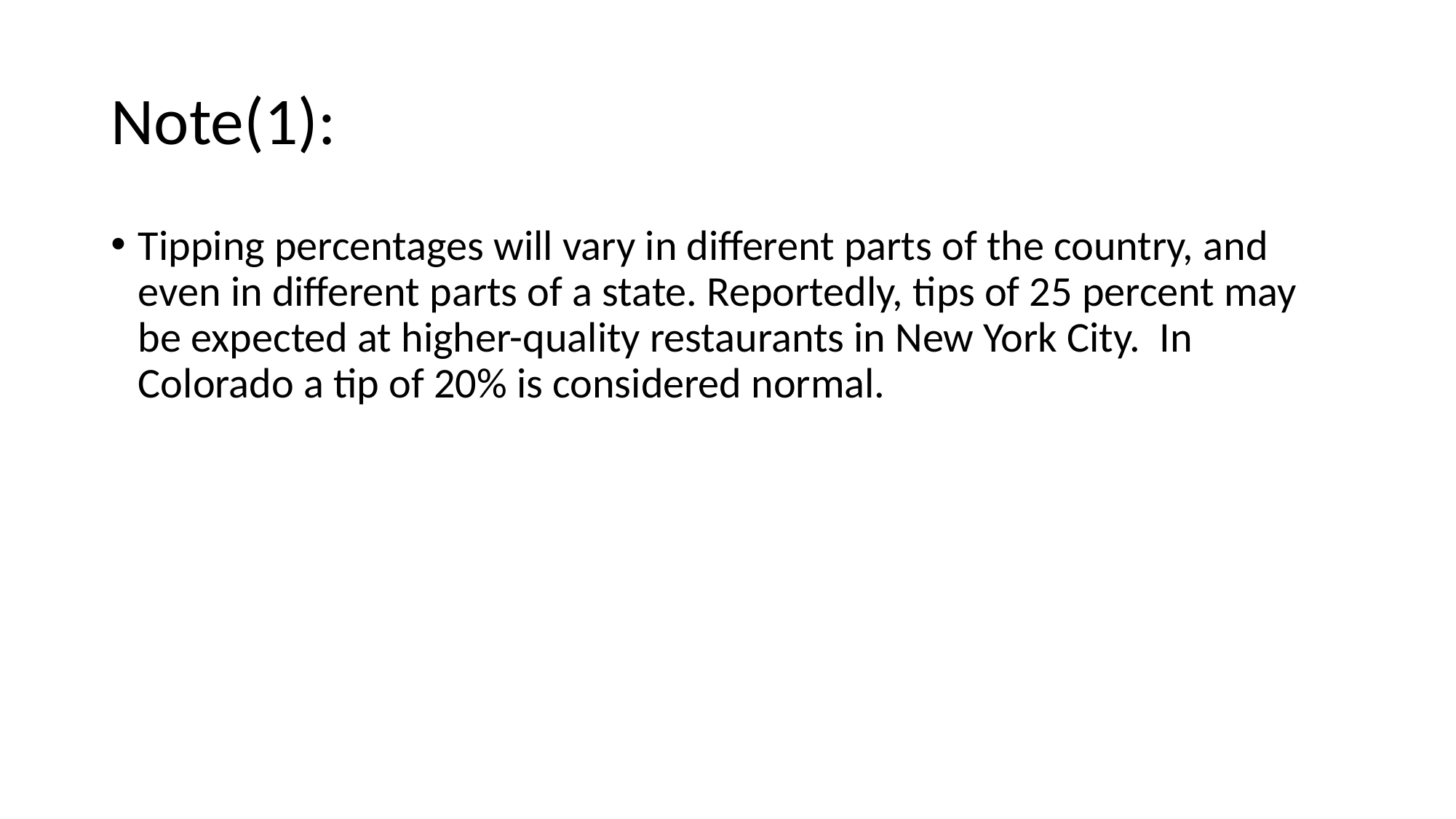

# Note(1):
Tipping percentages will vary in different parts of the country, and even in different parts of a state. Reportedly, tips of 25 percent may be expected at higher-quality restaurants in New York City.  In Colorado a tip of 20% is considered normal.